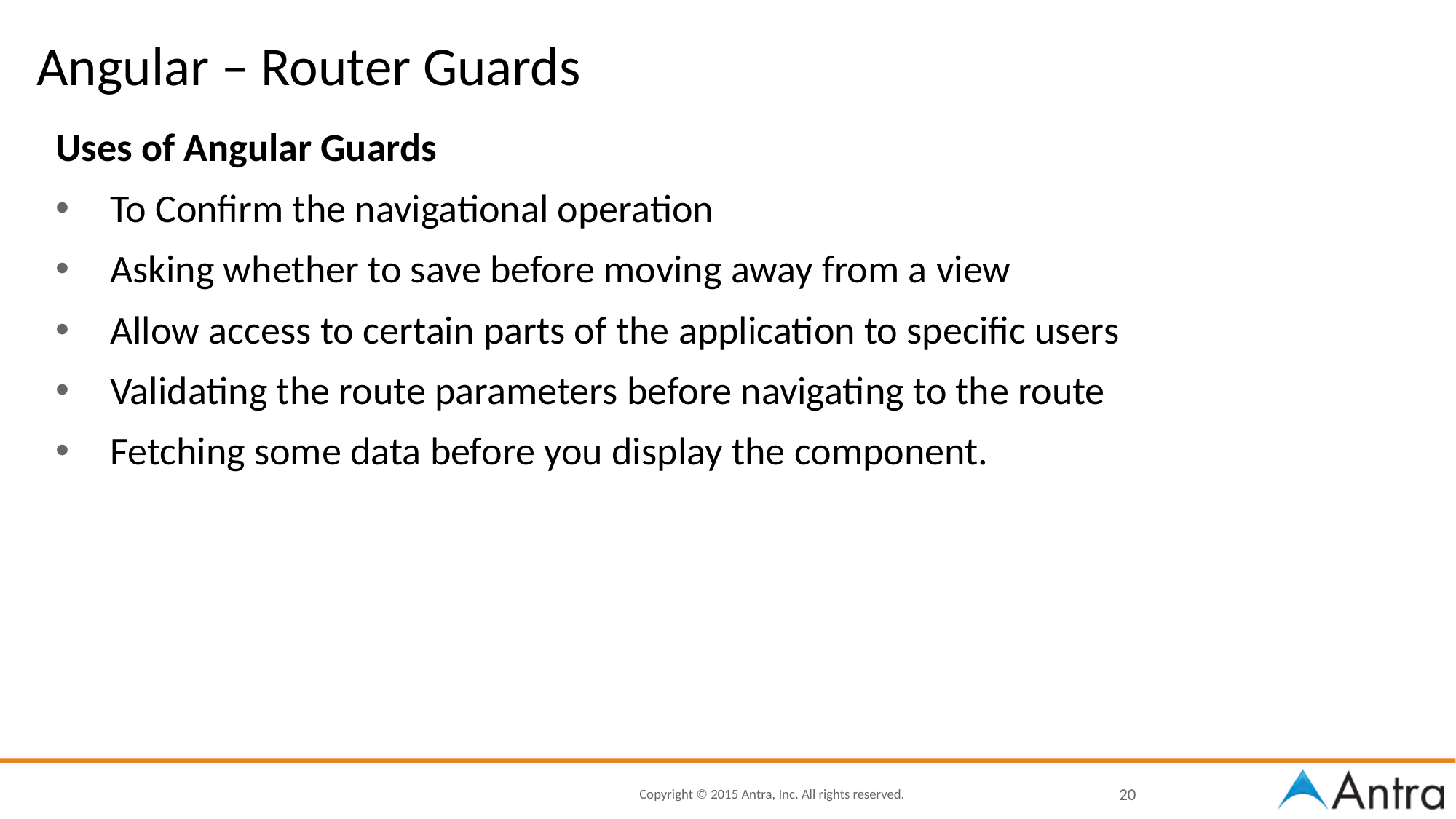

# Angular – Router Guards
Uses of Angular Guards
To Confirm the navigational operation
Asking whether to save before moving away from a view
Allow access to certain parts of the application to specific users
Validating the route parameters before navigating to the route
Fetching some data before you display the component.

20